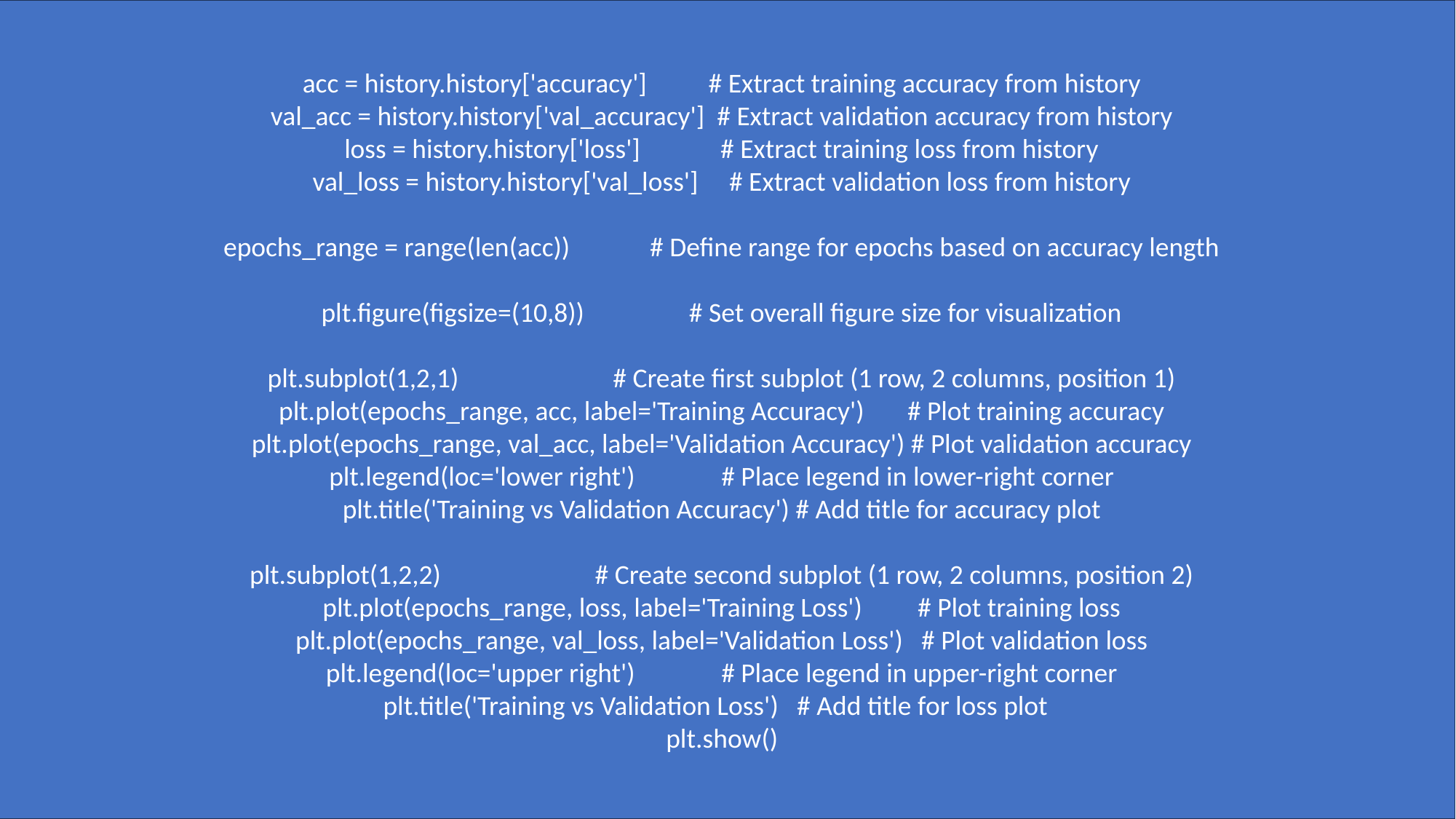

acc = history.history['accuracy']          # Extract training accuracy from history
val_acc = history.history['val_accuracy']  # Extract validation accuracy from history
loss = history.history['loss']             # Extract training loss from history
val_loss = history.history['val_loss']     # Extract validation loss from history

epochs_range = range(len(acc))             # Define range for epochs based on accuracy length

plt.figure(figsize=(10,8))                 # Set overall figure size for visualization

plt.subplot(1,2,1)                         # Create first subplot (1 row, 2 columns, position 1)
plt.plot(epochs_range, acc, label='Training Accuracy')       # Plot training accuracy
plt.plot(epochs_range, val_acc, label='Validation Accuracy') # Plot validation accuracy
plt.legend(loc='lower right')              # Place legend in lower-right corner
plt.title('Training vs Validation Accuracy') # Add title for accuracy plot

plt.subplot(1,2,2)                         # Create second subplot (1 row, 2 columns, position 2)
plt.plot(epochs_range, loss, label='Training Loss')         # Plot training loss
plt.plot(epochs_range, val_loss, label='Validation Loss')   # Plot validation loss
plt.legend(loc='upper right')              # Place legend in upper-right corner
plt.title('Training vs Validation Loss')   # Add title for loss plot
plt.show()
# Model performance Visualization: Accuracy & Loss Trends